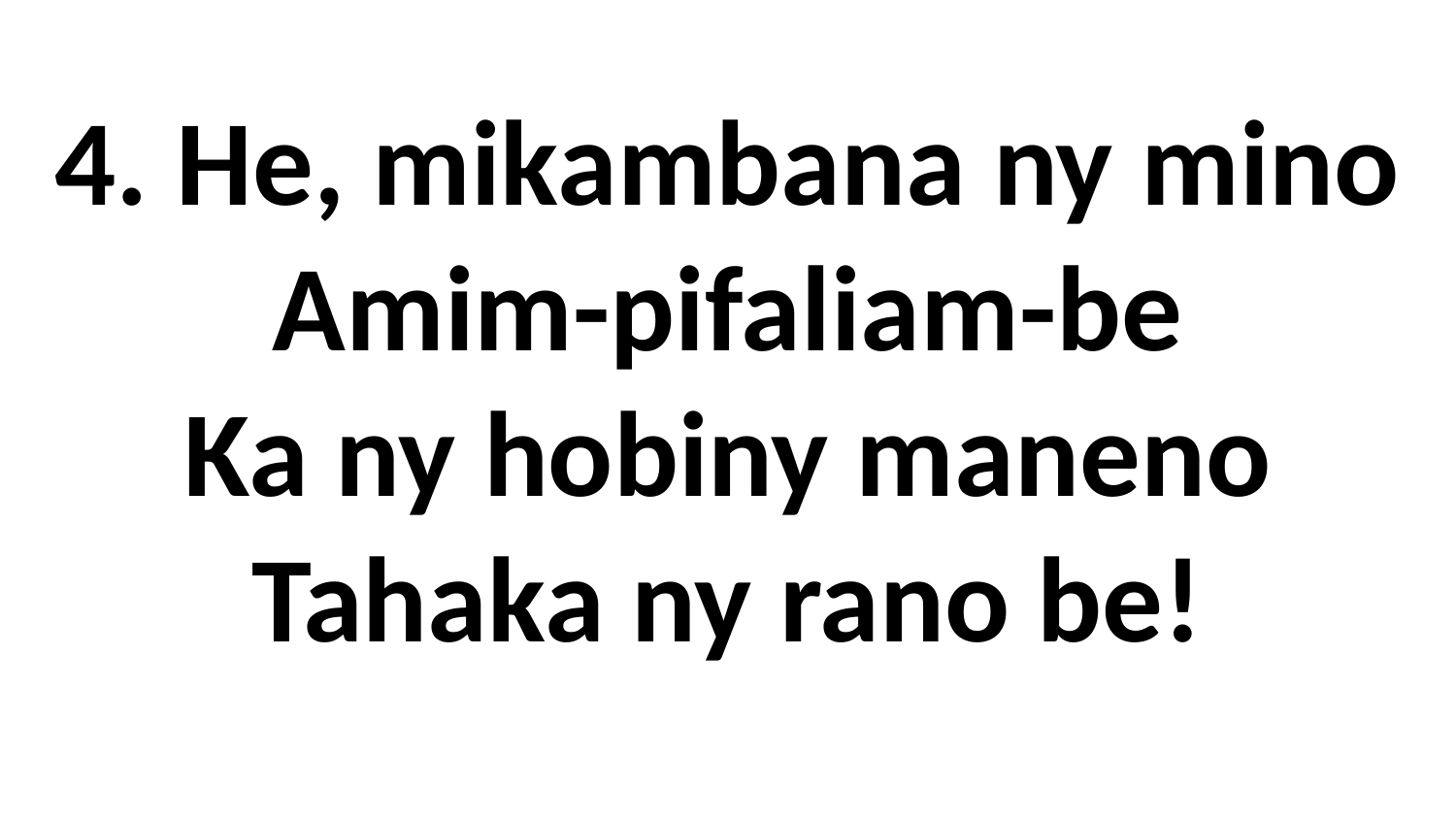

4. He, mikambana ny mino
Amim-pifaliam-be
Ka ny hobiny maneno
Tahaka ny rano be!